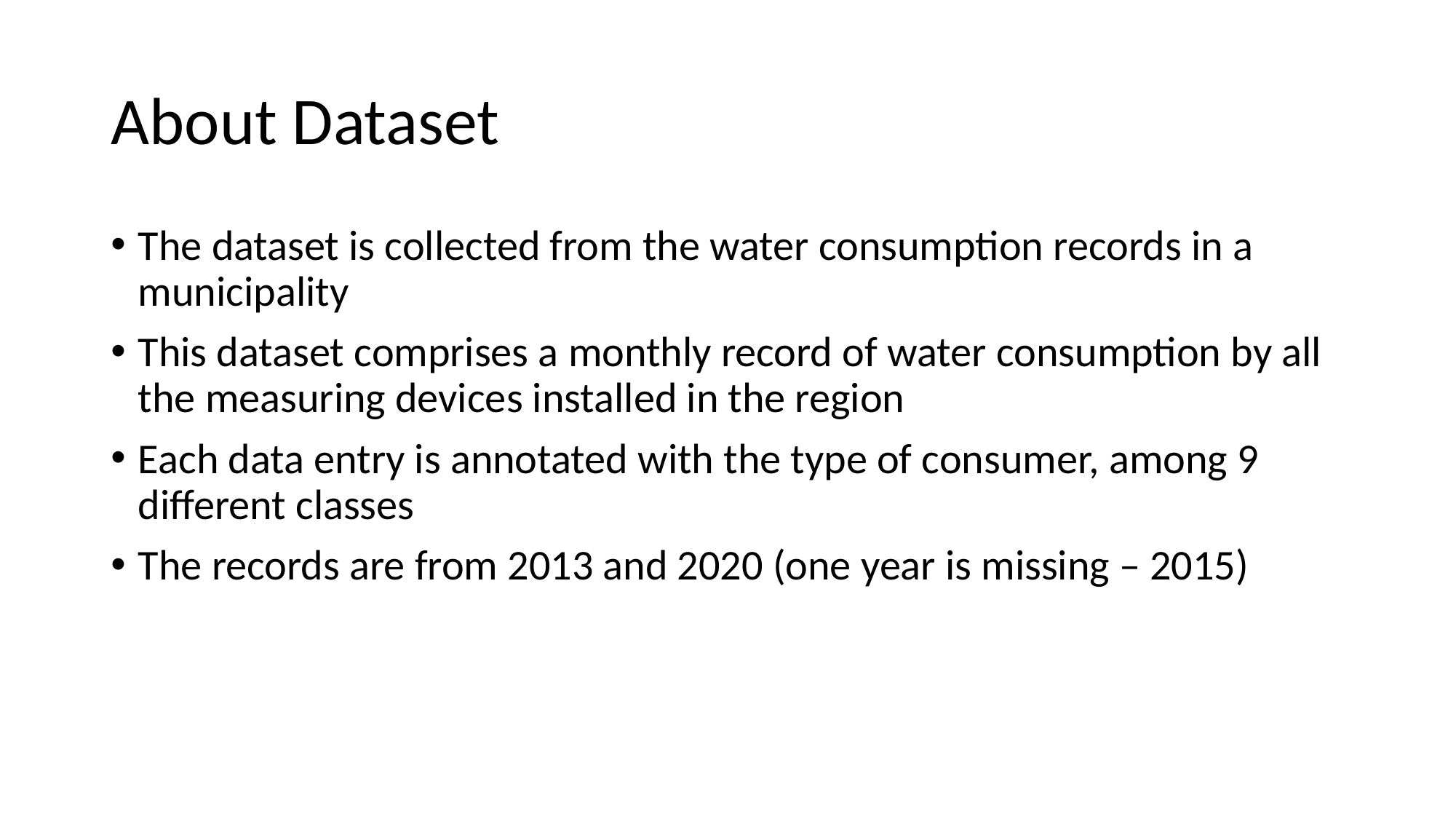

# About Dataset
The dataset is collected from the water consumption records in a municipality
This dataset comprises a monthly record of water consumption by all the measuring devices installed in the region
Each data entry is annotated with the type of consumer, among 9 different classes
The records are from 2013 and 2020 (one year is missing – 2015)